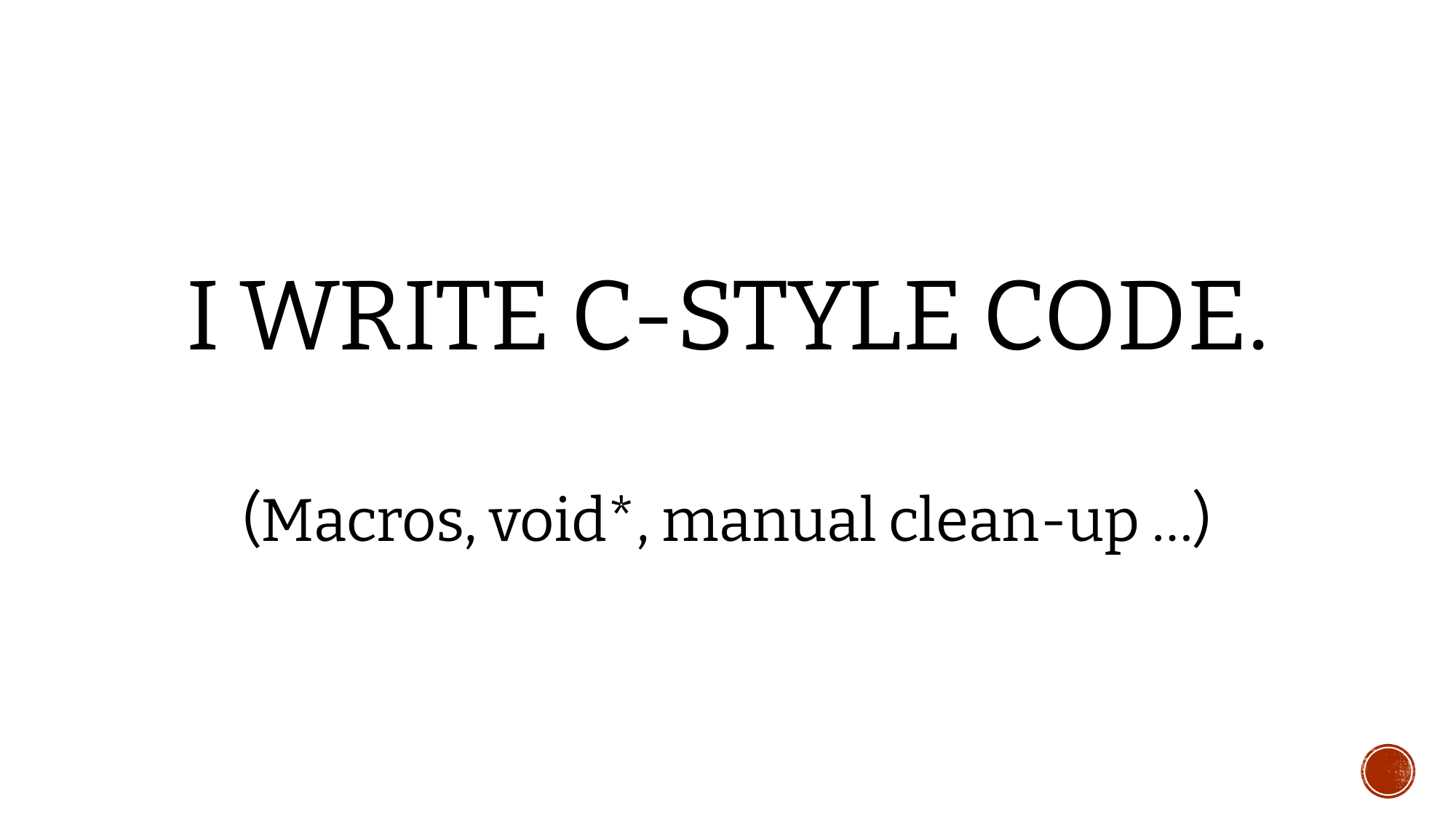

# I write C-style code. (Macros, void*, manual clean-up …)